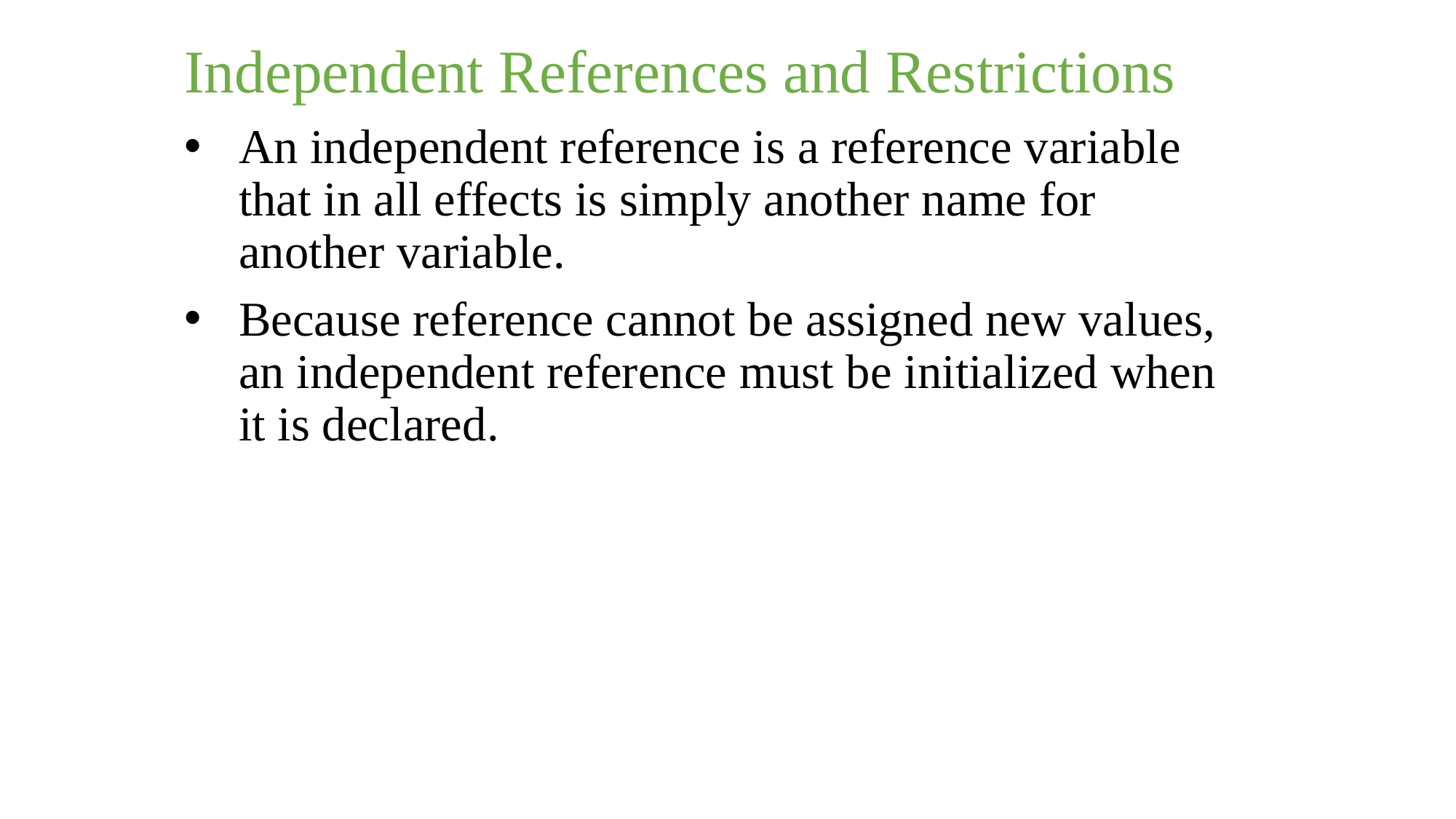

Independent References and Restrictions
An independent reference is a reference variable that in all effects is simply another name for another variable.
Because reference cannot be assigned new values, an independent reference must be initialized when it is declared.